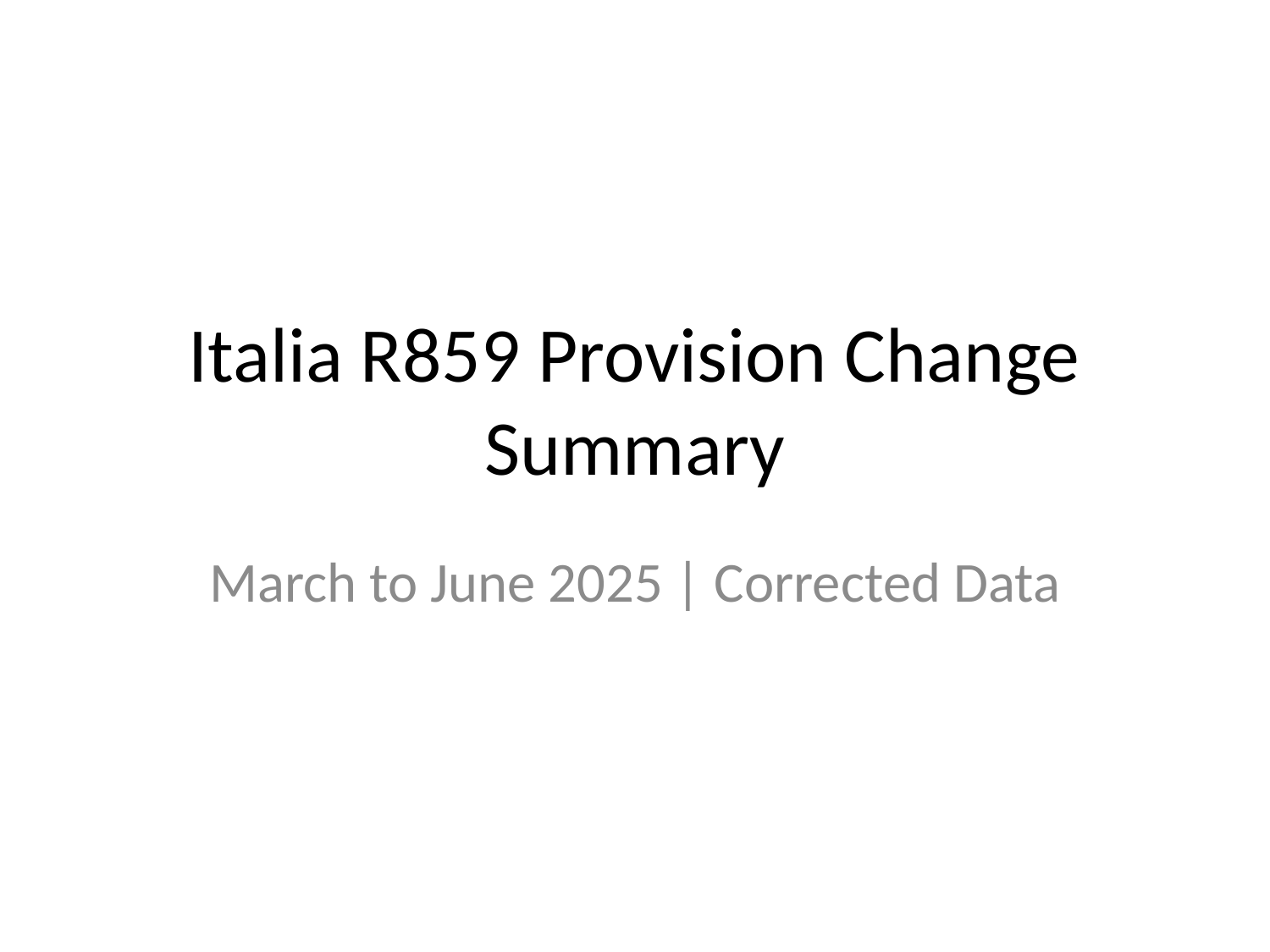

# Italia R859 Provision Change Summary
March to June 2025 | Corrected Data